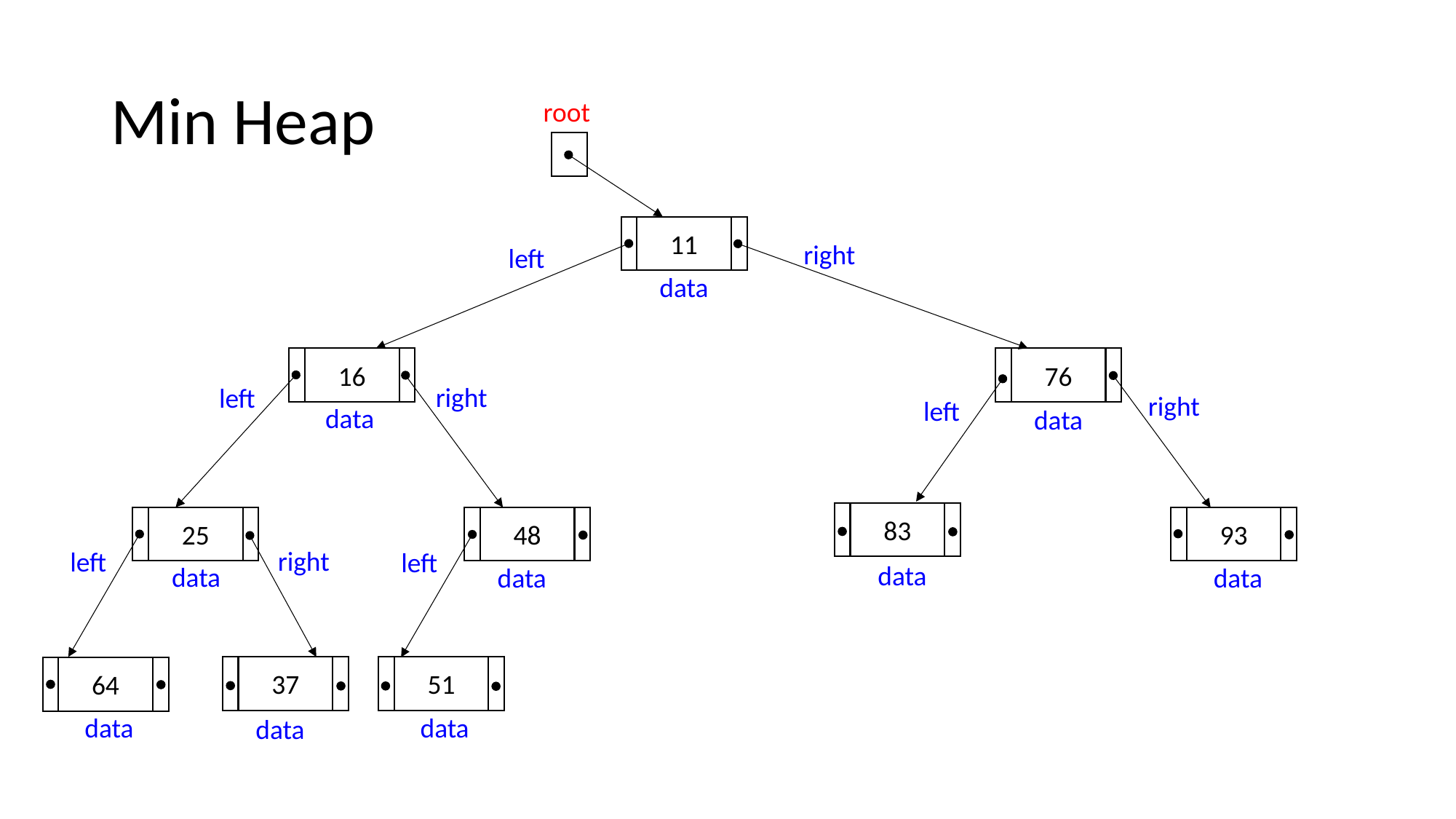

# Min Heap
root

11
right
left
data
16
76
right
left
right
left
data
data
83
25
48
93

right
left
left
data
data
data
data
51
37
64

data
data
data